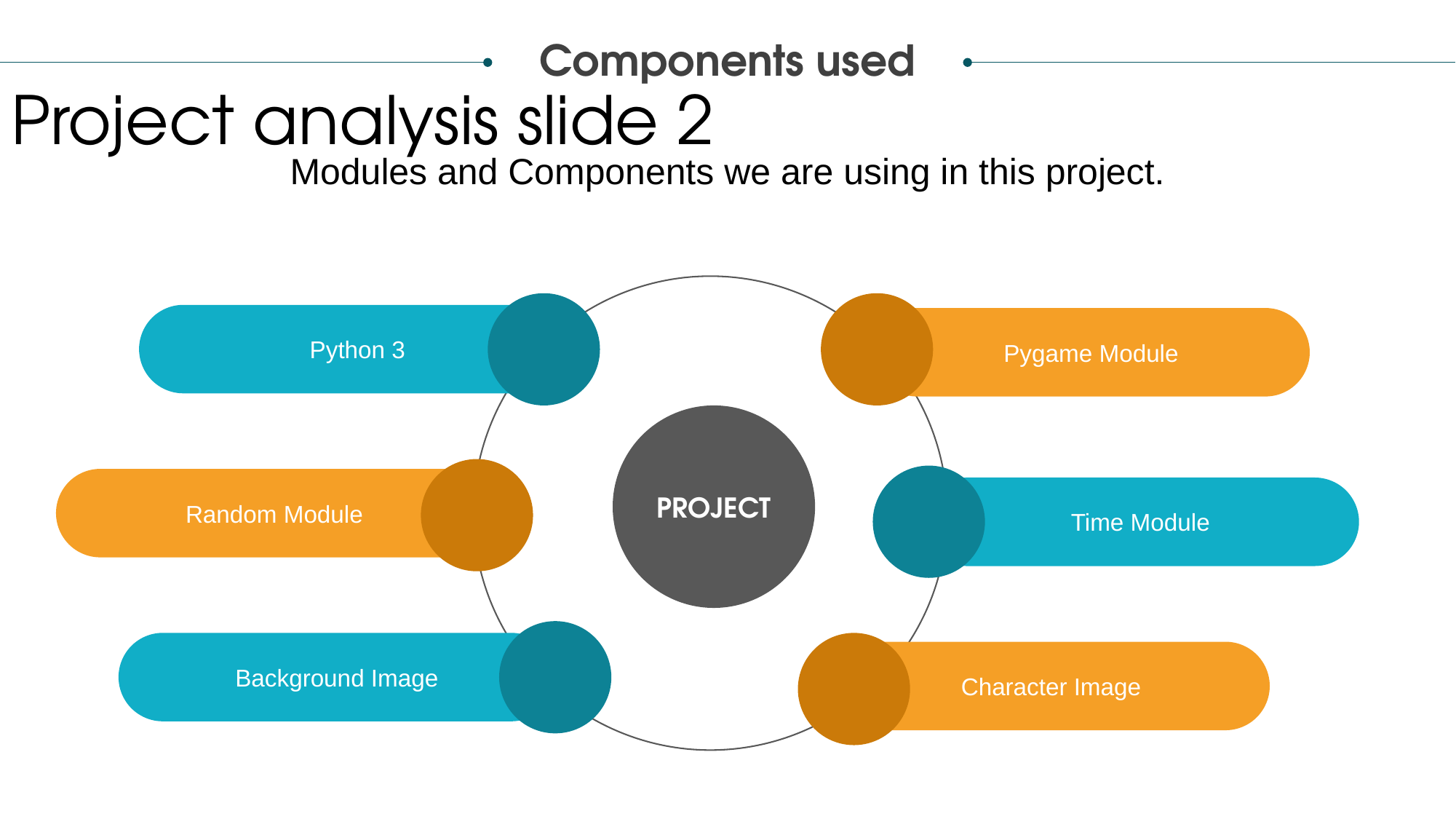

Components used
Project analysis slide 2
Modules and Components we are using in this project.

Python 3
Pygame Module
PROJECT

Random Module
Time Module

Background Image

Character Image